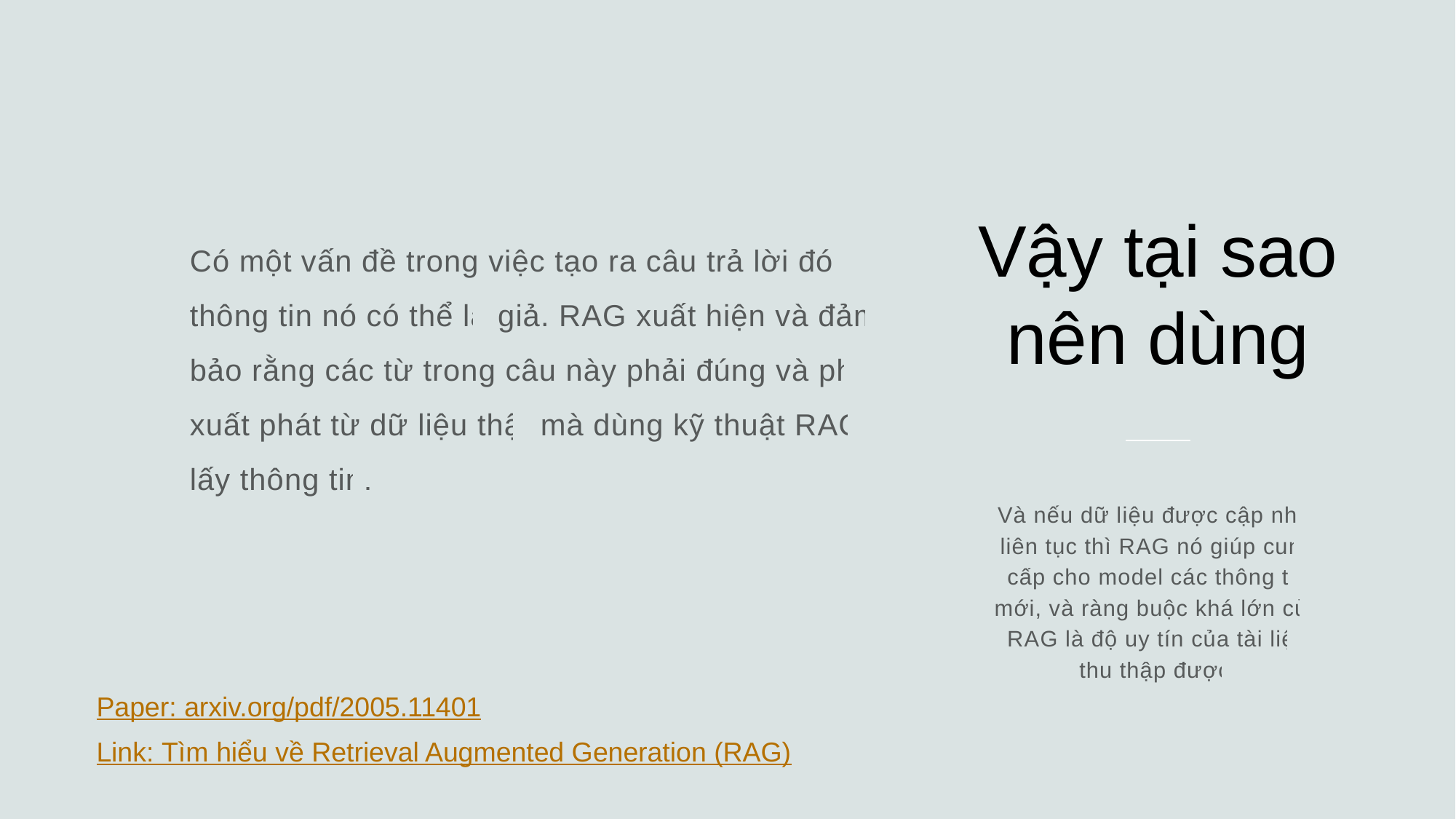

Vậy tại sao nên dùng
Có một vấn đề trong việc tạo ra câu trả lời đó là thông tin nó có thể là giả. RAG xuất hiện và đảm bảo rằng các từ trong câu này phải đúng và phải xuất phát từ dữ liệu thật mà dùng kỹ thuật RAG lấy thông tin.
Và nếu dữ liệu được cập nhật liên tục thì RAG nó giúp cung cấp cho model các thông tin mới, và ràng buộc khá lớn của RAG là độ uy tín của tài liệu thu thập được
Paper: arxiv.org/pdf/2005.11401
Link: Tìm hiểu về Retrieval Augmented Generation (RAG)